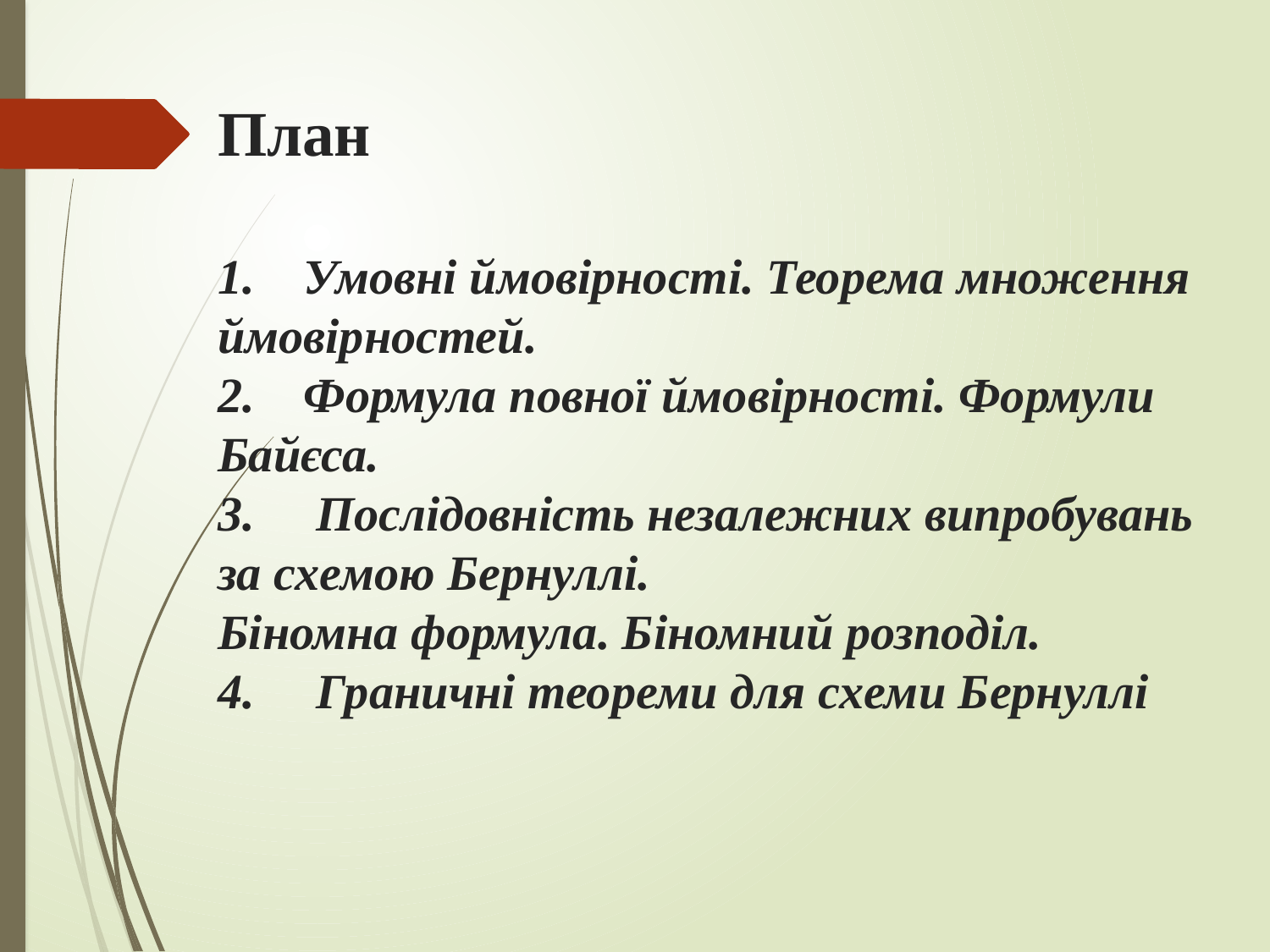

# План 1.    Умовні ймовірності. Теорема множення ймовірностей. 2.    Формула повної ймовірності. Формули Байєса. 3.     Послідовність незалежних випробувань за схемою Бернуллі. Біномна формула. Біномний розподіл. 4.     Граничні теореми для схеми Бернуллі